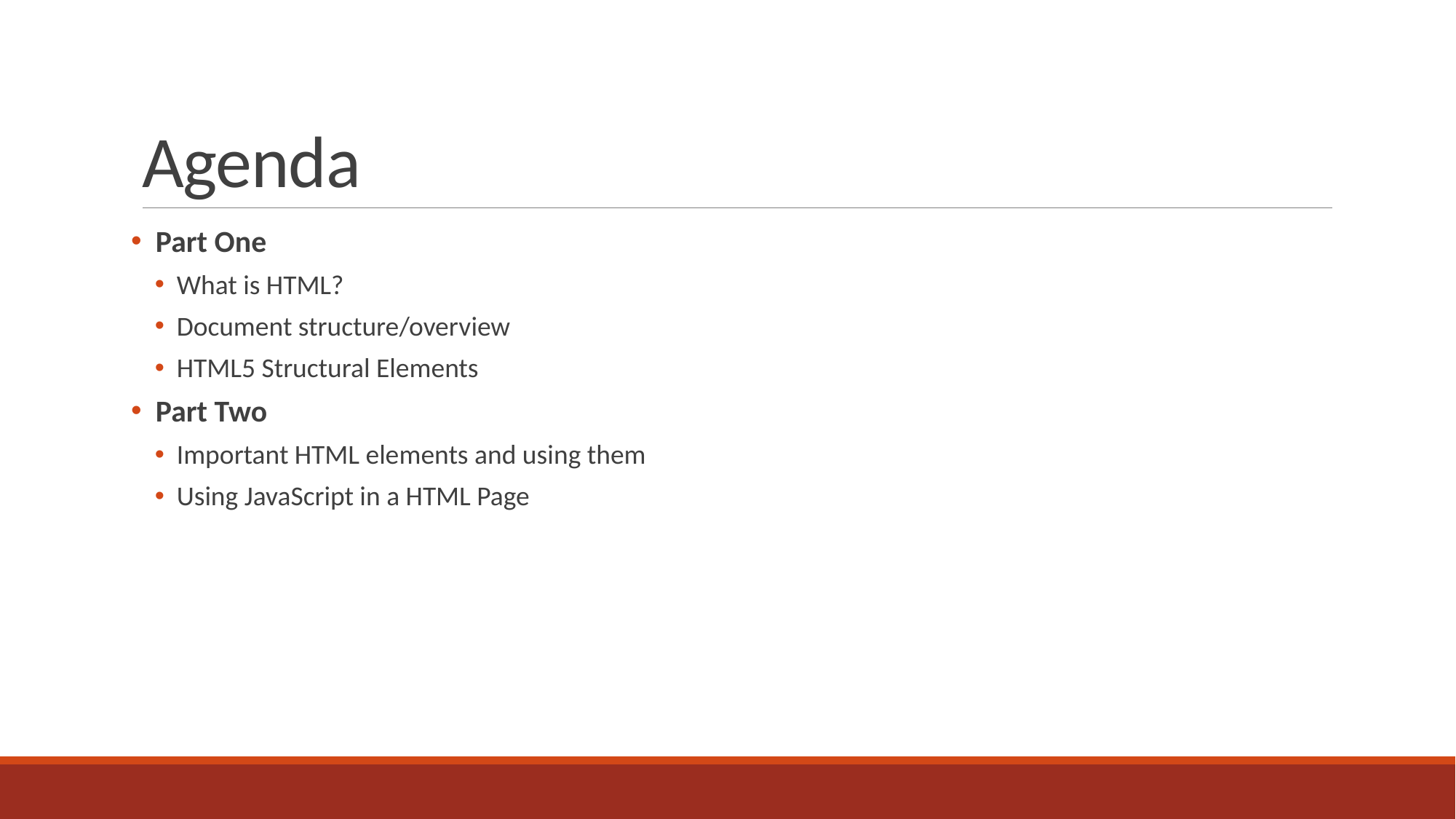

# Agenda
  Part One
What is HTML?
Document structure/overview
HTML5 Structural Elements
  Part Two
Important HTML elements and using them
Using JavaScript in a HTML Page